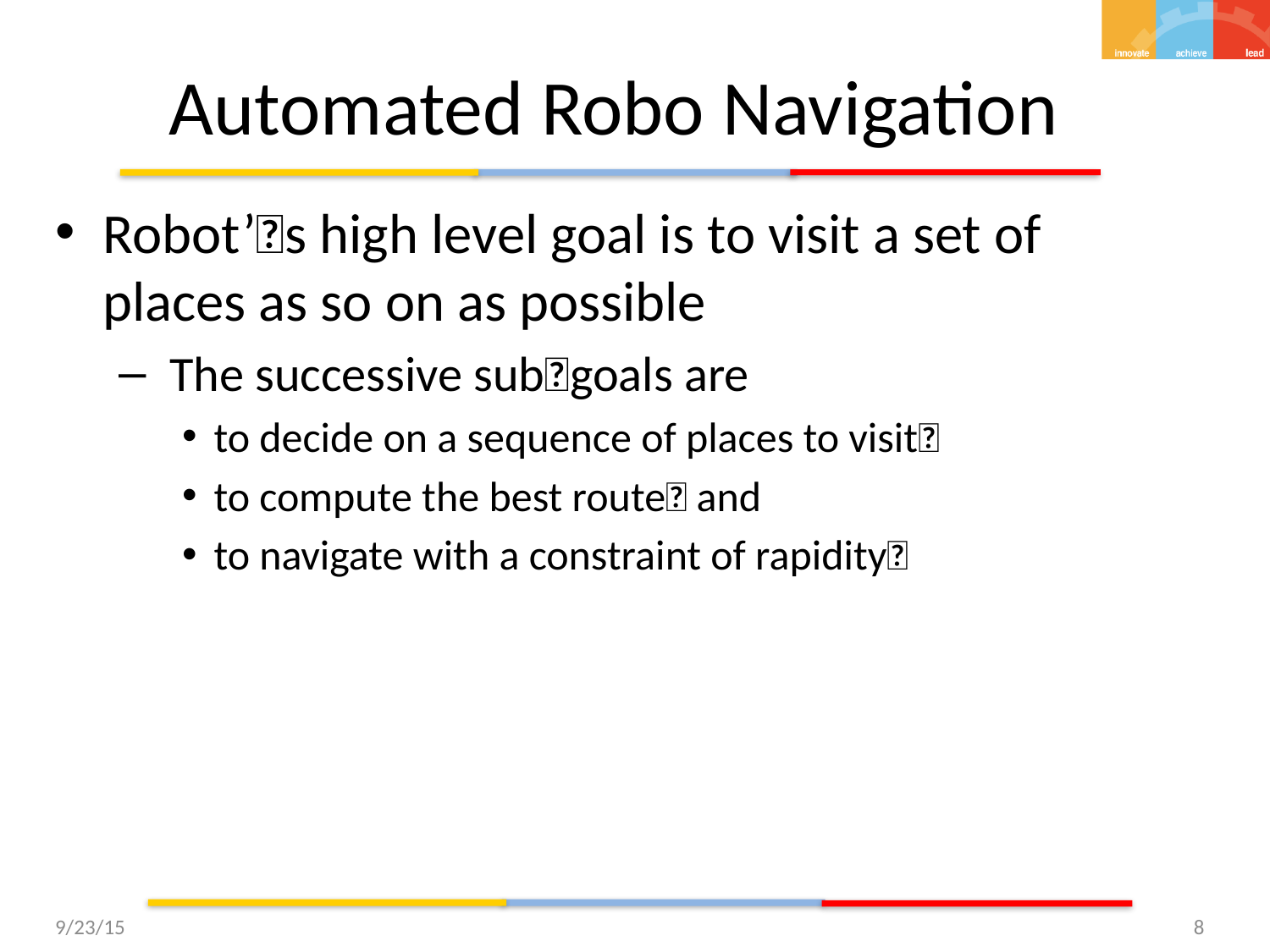

# Automated Robo Navigation
Robot’􏰏s high level goal is to visit a set of places as so on as possible
 The successive sub􏰂goals are
to decide on a sequence of places to visit􏰃
to compute the best route􏰃 and
to navigate with a constraint of rapidity􏰄

9/23/15

8